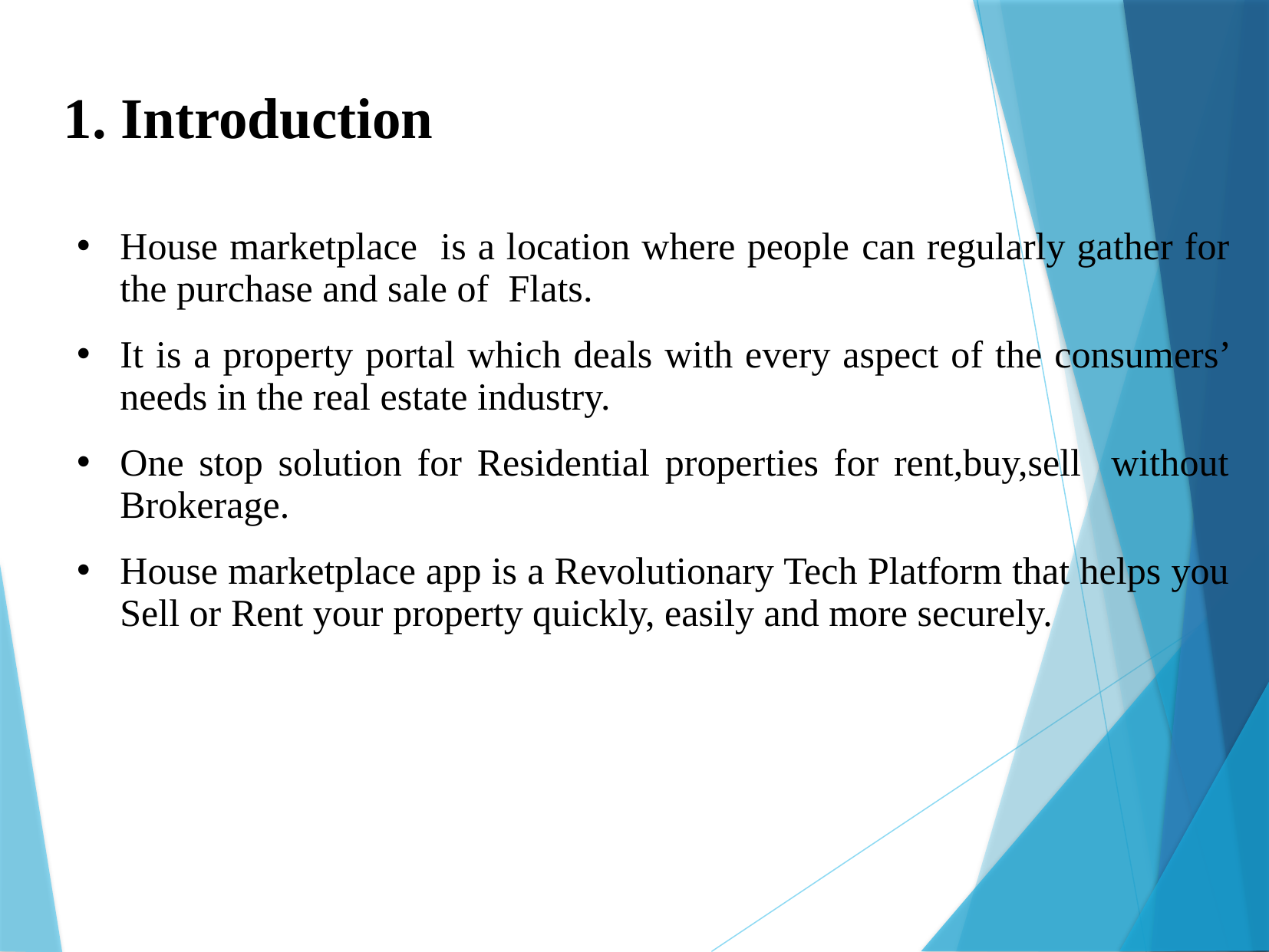

1. Introduction
House marketplace  is a location where people can regularly gather for the purchase and sale of  Flats.
It is a property portal which deals with every aspect of the consumers’ needs in the real estate industry.
One stop solution for Residential properties for rent,buy,sell  without Brokerage.
House marketplace app is a Revolutionary Tech Platform that helps you Sell or Rent your property quickly, easily and more securely.